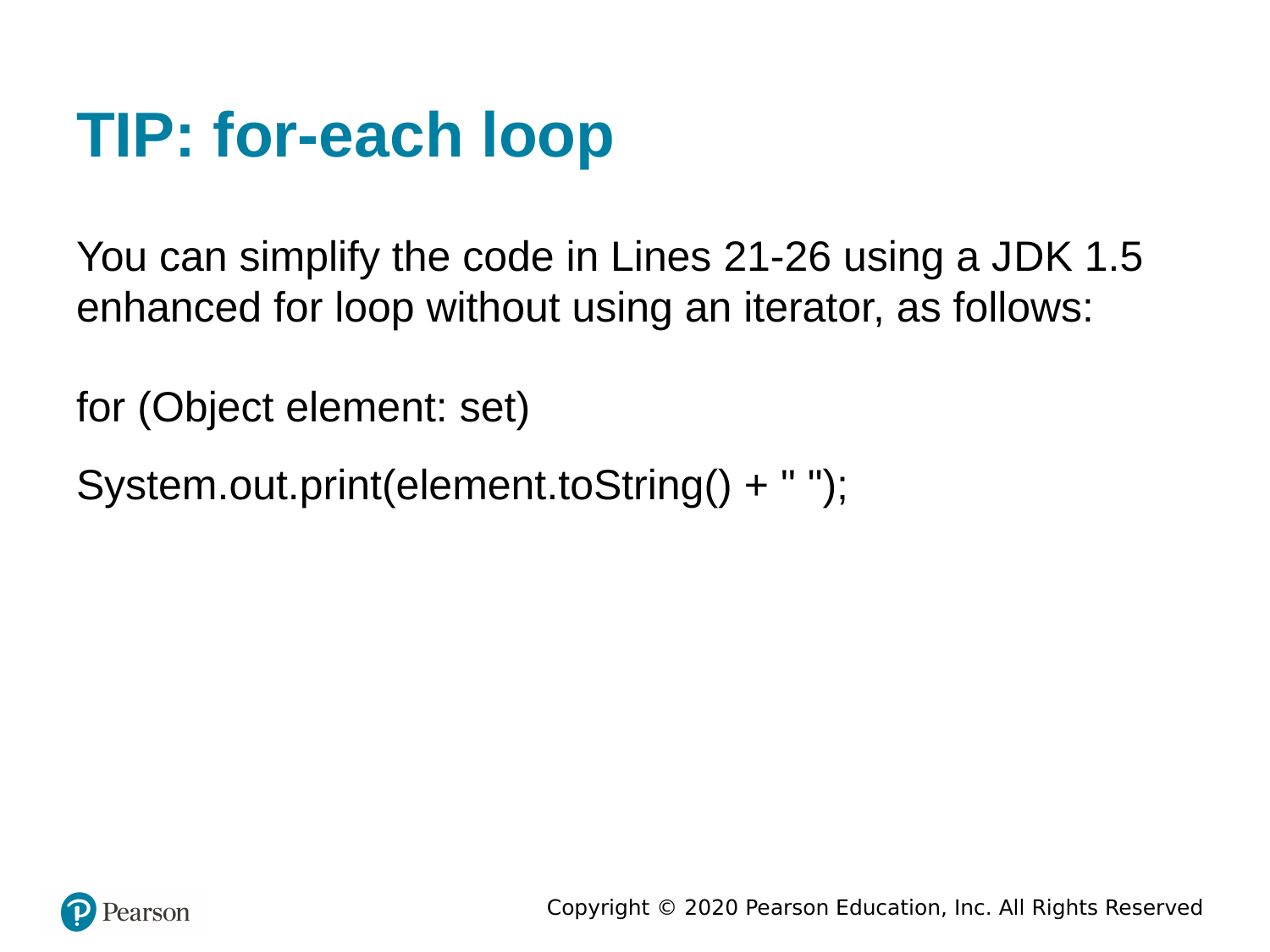

# TIP: for-each loop
You can simplify the code in Lines 21-26 using a J D K 1.5 enhanced for loop without using an iterator, as follows:
for (Object element: set)
System.out.print(element.toString() + " ");